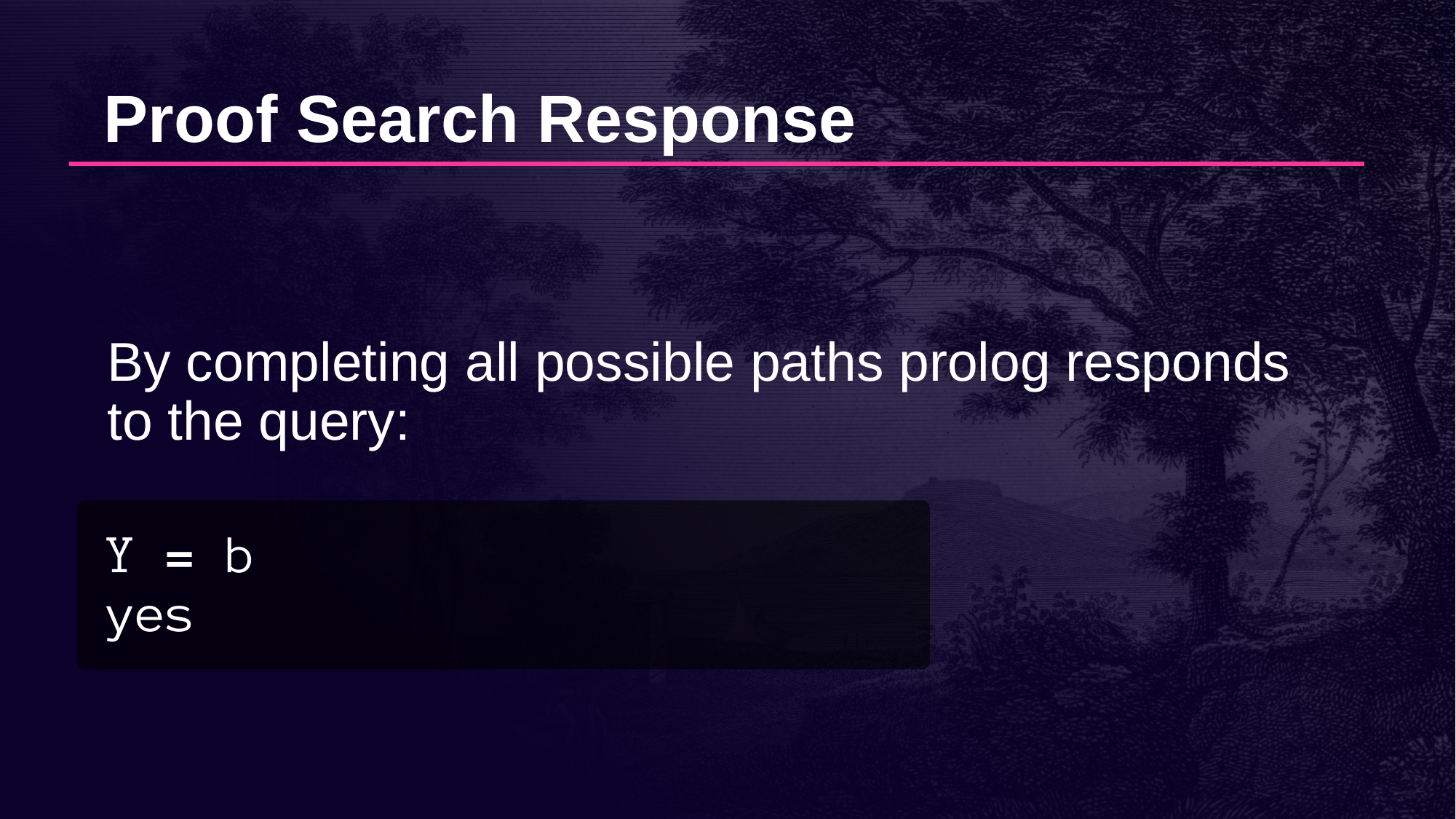

# Proof Search Response
By completing all possible paths prolog responds to the query:

Y = b
yes